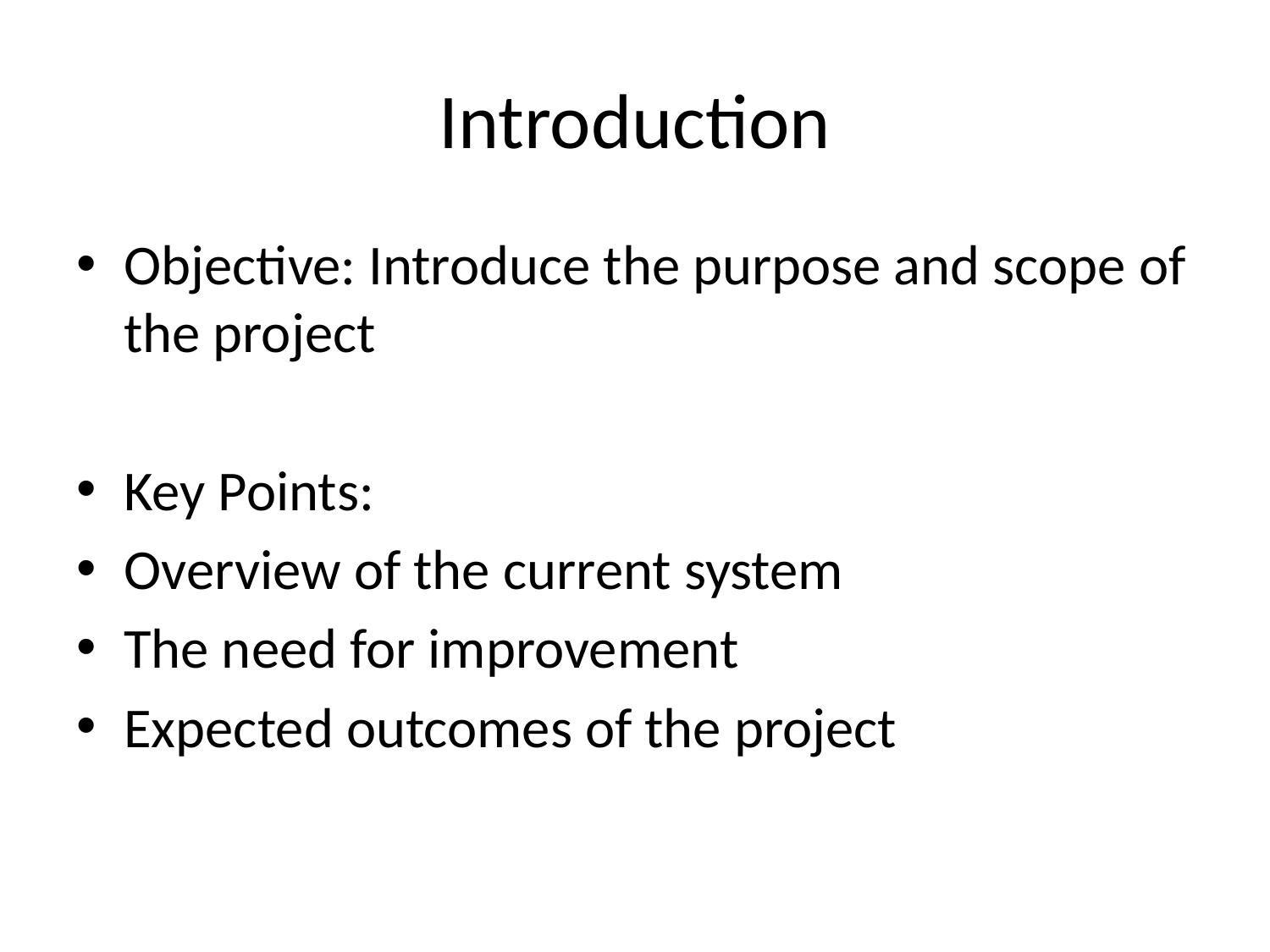

# Introduction
Objective: Introduce the purpose and scope of the project

Key Points:
Overview of the current system
The need for improvement
Expected outcomes of the project